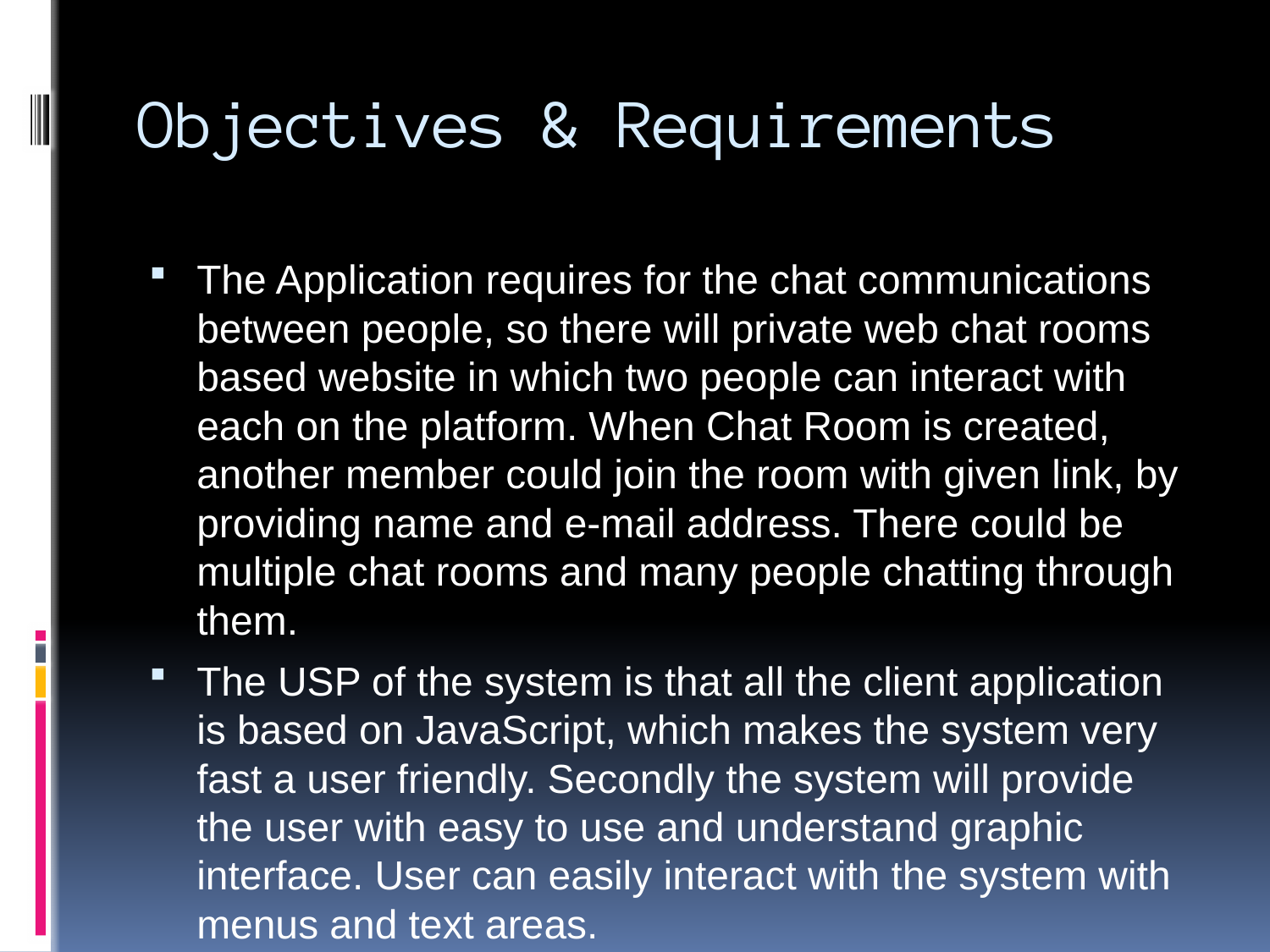

# Objectives & Requirements
The Application requires for the chat communications between people, so there will private web chat rooms based website in which two people can interact with each on the platform. When Chat Room is created, another member could join the room with given link, by providing name and e-mail address. There could be multiple chat rooms and many people chatting through them.
The USP of the system is that all the client application is based on JavaScript, which makes the system very fast a user friendly. Secondly the system will provide the user with easy to use and understand graphic interface. User can easily interact with the system with menus and text areas.